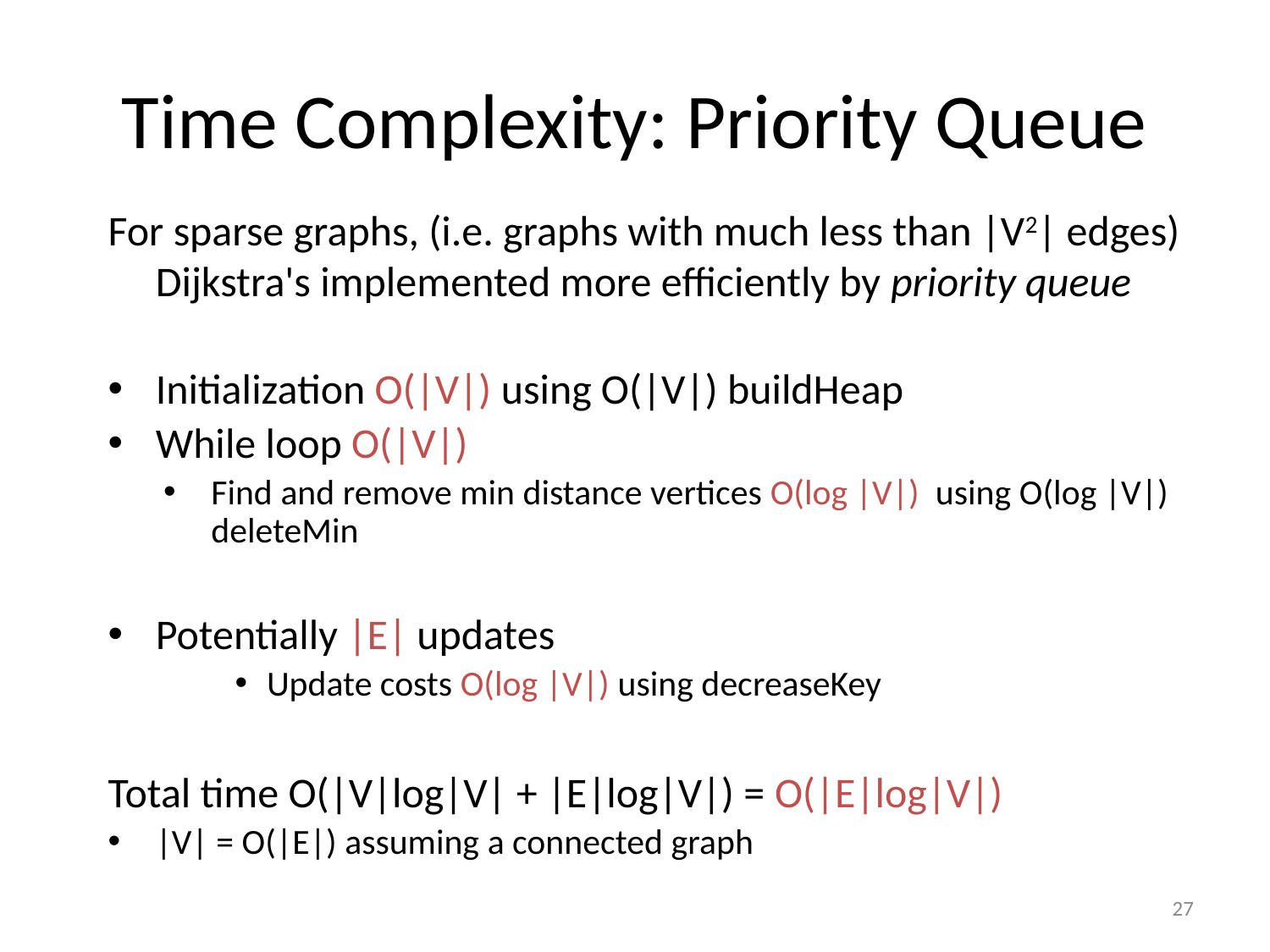

# Time Complexity: Priority Queue
For sparse graphs, (i.e. graphs with much less than |V2| edges) Dijkstra's implemented more efficiently by priority queue

Initialization O(|V|) using O(|V|) buildHeap
While loop O(|V|)
Find and remove min distance vertices O(log |V|)  using O(log |V|) deleteMin

Potentially |E| updates
Update costs O(log |V|) using decreaseKey

Total time O(|V|log|V| + |E|log|V|) = O(|E|log|V|)
|V| = O(|E|) assuming a connected graph
27